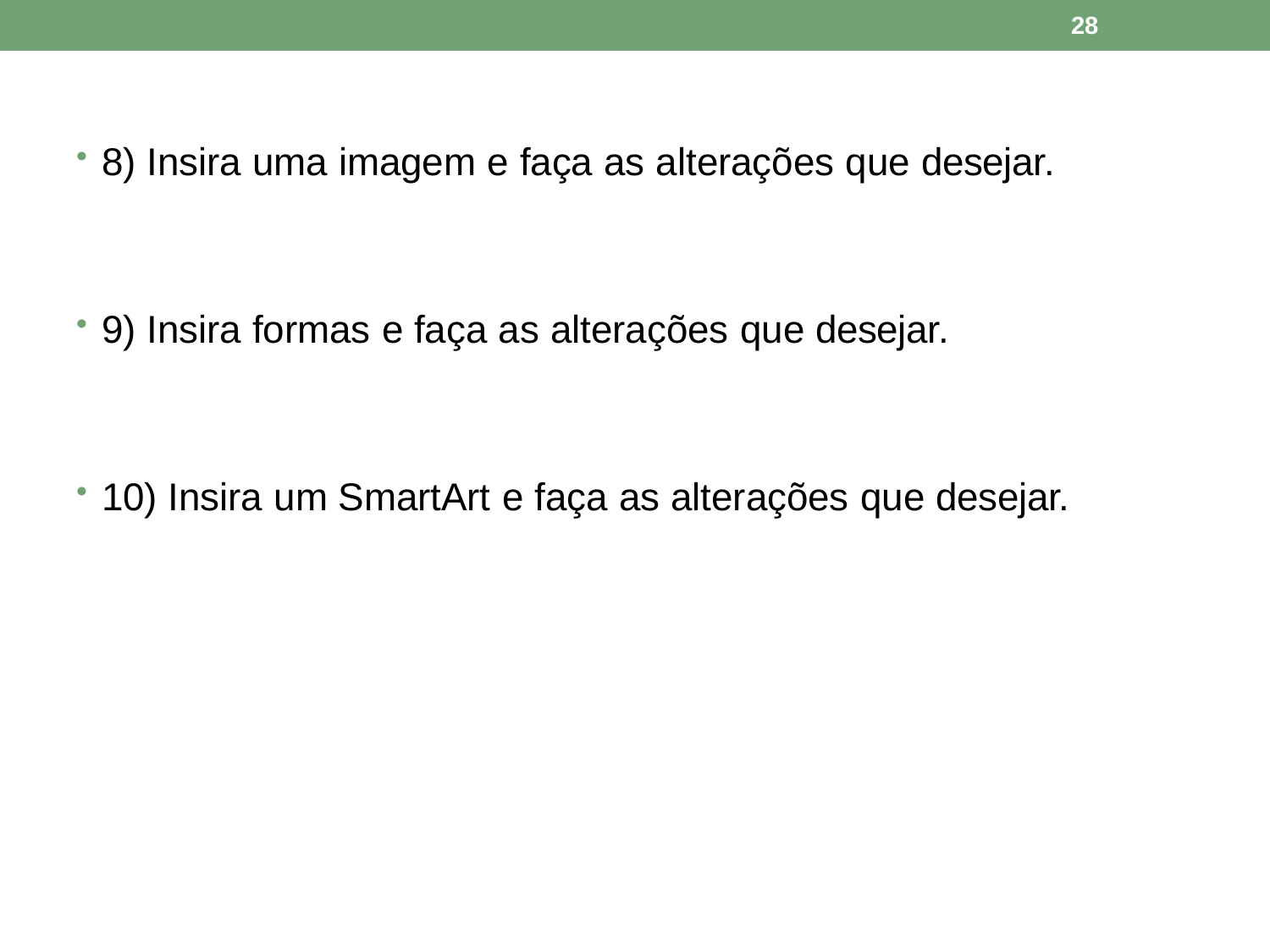

28
8) Insira uma imagem e faça as alterações que desejar.
9) Insira formas e faça as alterações que desejar.
10) Insira um SmartArt e faça as alterações que desejar.